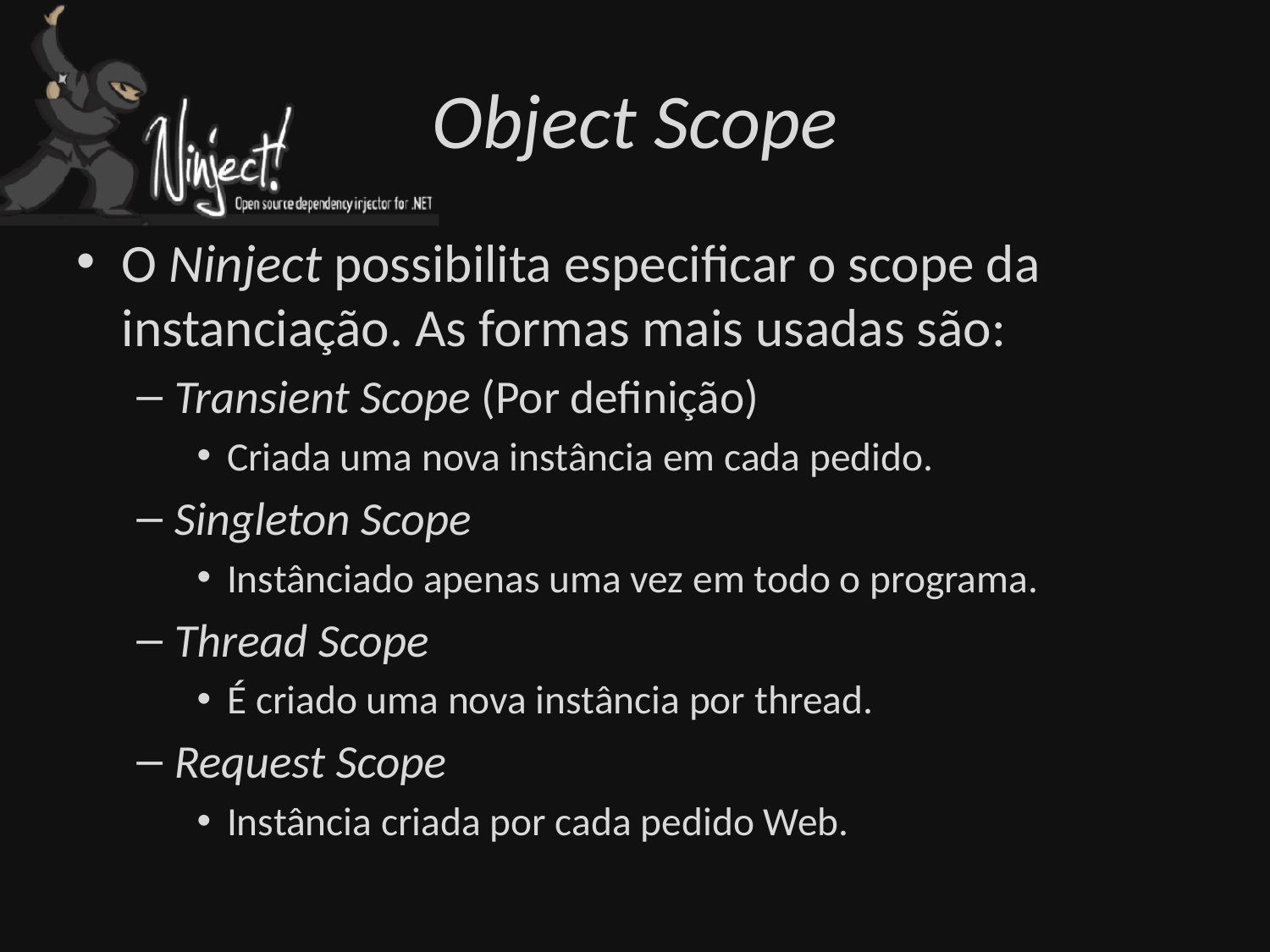

# Object Scope
O Ninject possibilita especificar o scope da instanciação. As formas mais usadas são:
Transient Scope (Por definição)
Criada uma nova instância em cada pedido.
Singleton Scope
Instânciado apenas uma vez em todo o programa.
Thread Scope
É criado uma nova instância por thread.
Request Scope
Instância criada por cada pedido Web.